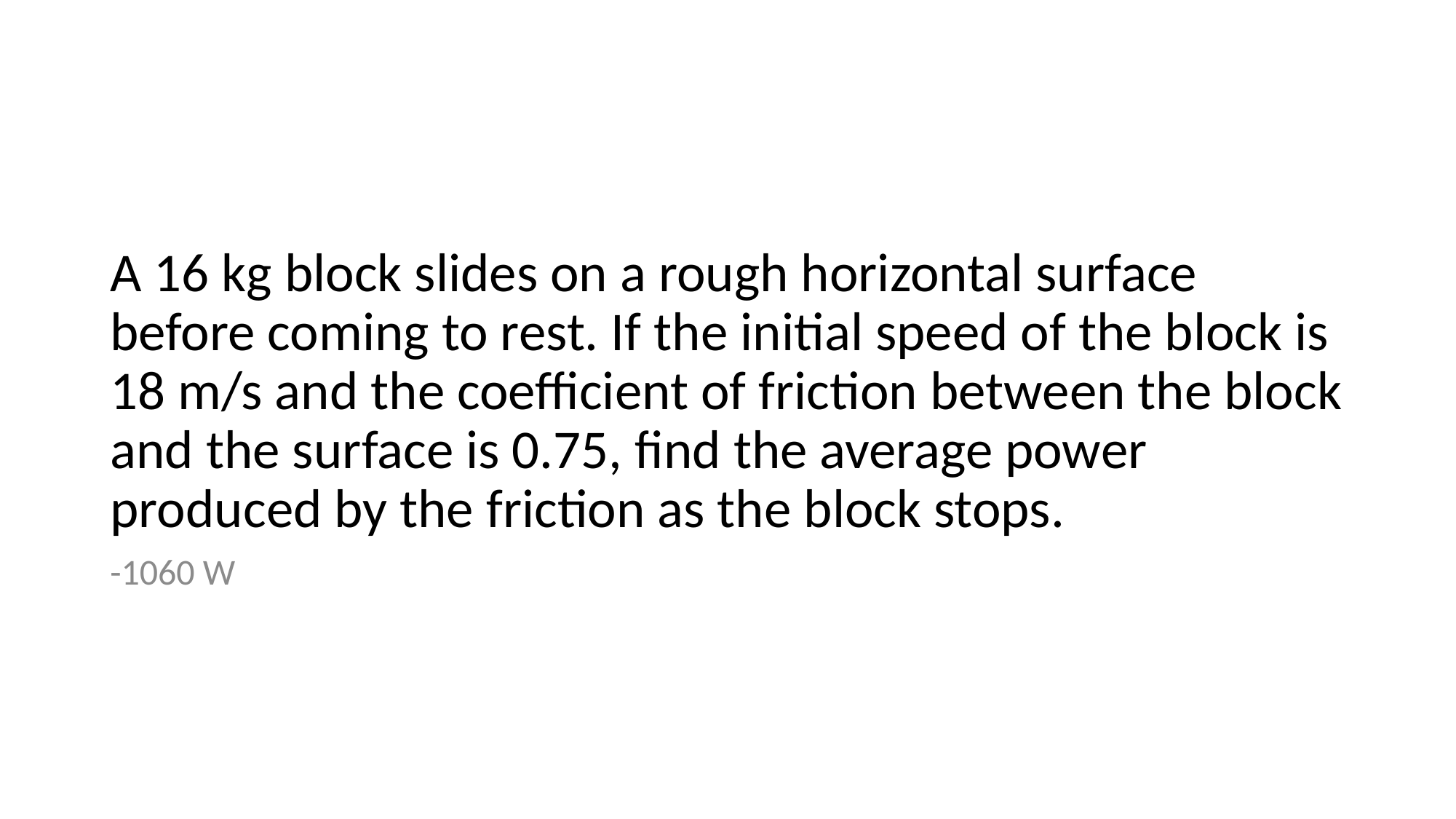

# A 16 kg block slides on a rough horizontal surface before coming to rest. If the initial speed of the block is 18 m/s and the coefficient of friction between the block and the surface is 0.75, find the average power produced by the friction as the block stops.
-1060 W